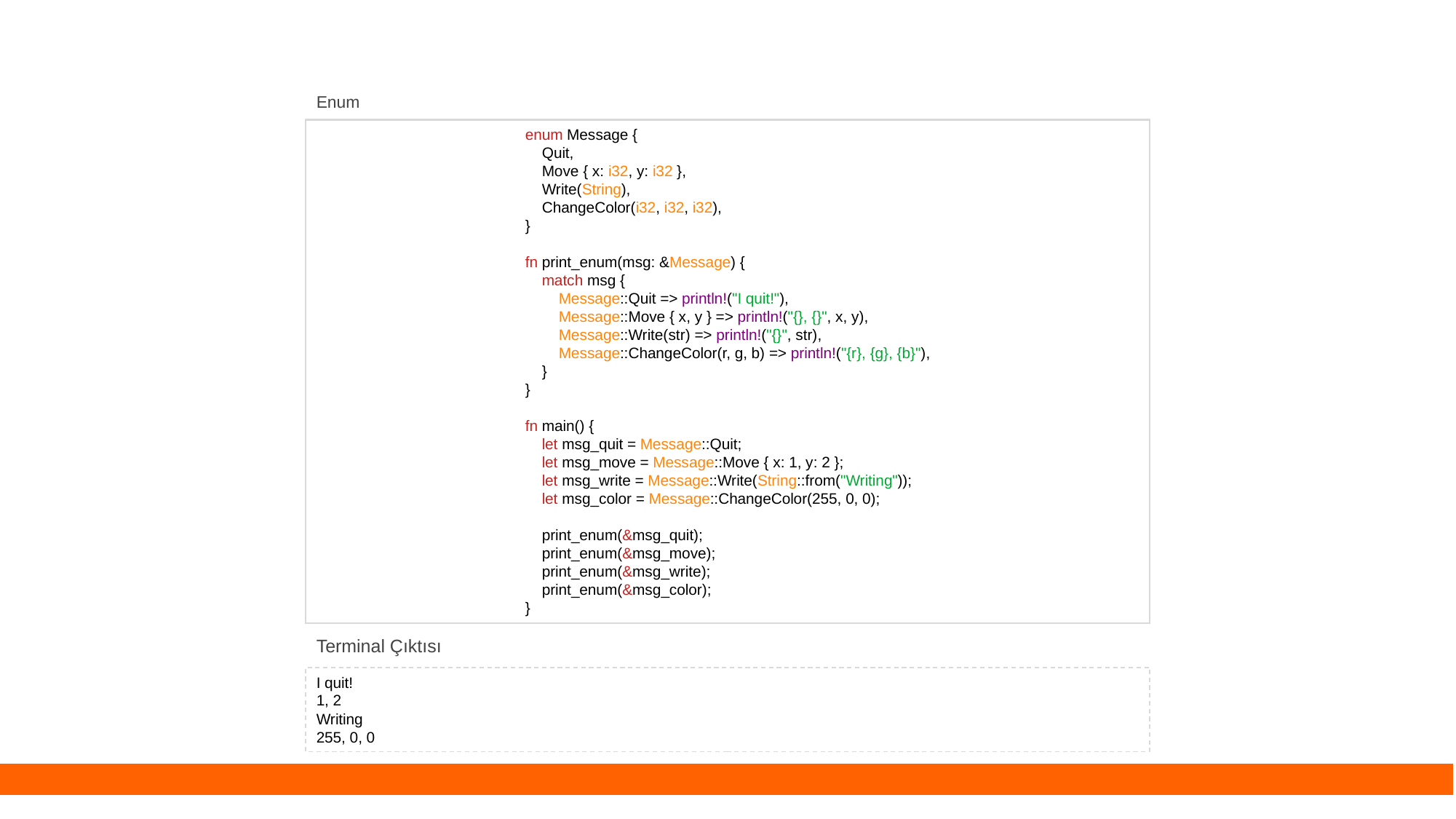

Enum
enum Message {
    Quit,
    Move { x: i32, y: i32 },
    Write(String),
    ChangeColor(i32, i32, i32),
}

fn print_enum(msg: &Message) {
    match msg {
        Message::Quit => println!("I quit!"),
        Message::Move { x, y } => println!("{}, {}", x, y),
        Message::Write(str) => println!("{}", str),
        Message::ChangeColor(r, g, b) => println!("{r}, {g}, {b}"),
    }
}

fn main() {
    let msg_quit = Message::Quit;
    let msg_move = Message::Move { x: 1, y: 2 };
    let msg_write = Message::Write(String::from("Writing"));
    let msg_color = Message::ChangeColor(255, 0, 0);

    print_enum(&msg_quit);
    print_enum(&msg_move);
    print_enum(&msg_write);
    print_enum(&msg_color);
}
Terminal Çıktısı
I quit!
1, 2
Writing
255, 0, 0